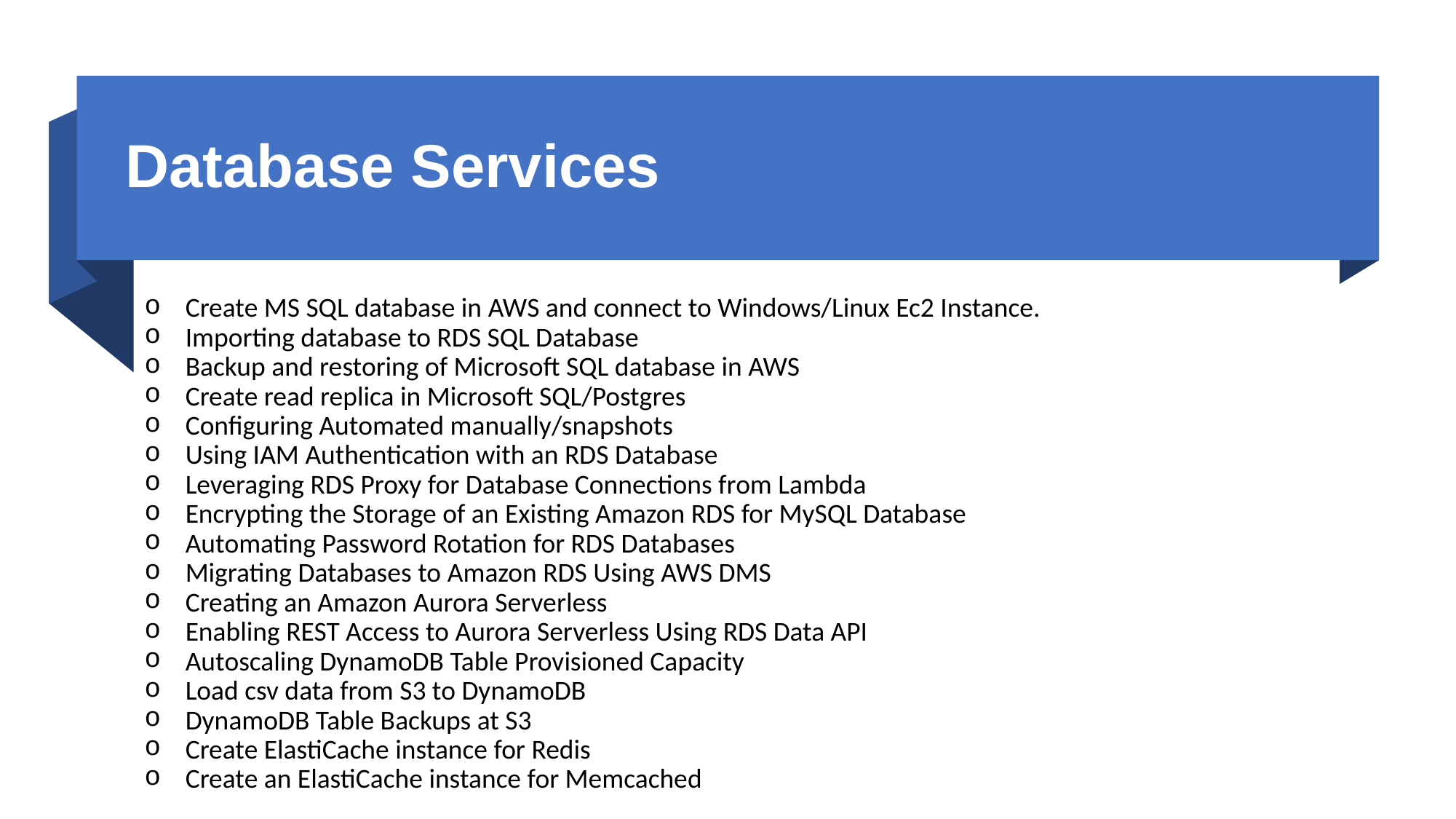

# Database Services

Create MS SQL database in AWS and connect to Windows/Linux Ec2 Instance.
Importing database to RDS SQL Database
Backup and restoring of Microsoft SQL database in AWS
Create read replica in Microsoft SQL/Postgres
Configuring Automated manually/snapshots
Using IAM Authentication with an RDS Database
Leveraging RDS Proxy for Database Connections from Lambda
Encrypting the Storage of an Existing Amazon RDS for MySQL Database
Automating Password Rotation for RDS Databases
Migrating Databases to Amazon RDS Using AWS DMS
Creating an Amazon Aurora Serverless
Enabling REST Access to Aurora Serverless Using RDS Data API
Autoscaling DynamoDB Table Provisioned Capacity
Load csv data from S3 to DynamoDB
DynamoDB Table Backups at S3
Create ElastiCache instance for Redis
Create an ElastiCache instance for Memcached